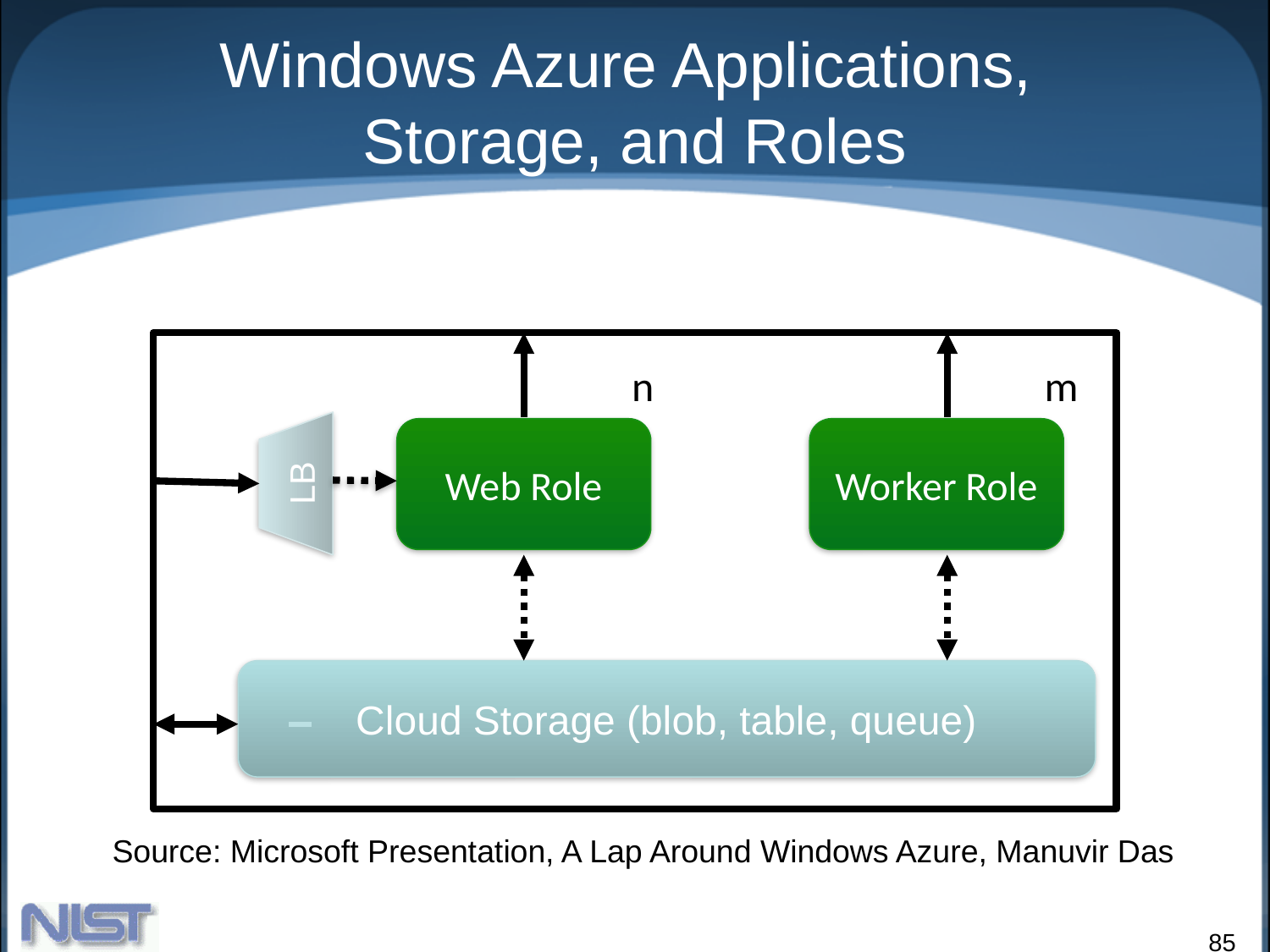

# Windows Azure Applications, Storage, and Roles

n
m
Web Role
Worker Role
LB
Cloud Storage (blob, table, queue)
Source: Microsoft Presentation, A Lap Around Windows Azure, Manuvir Das
85